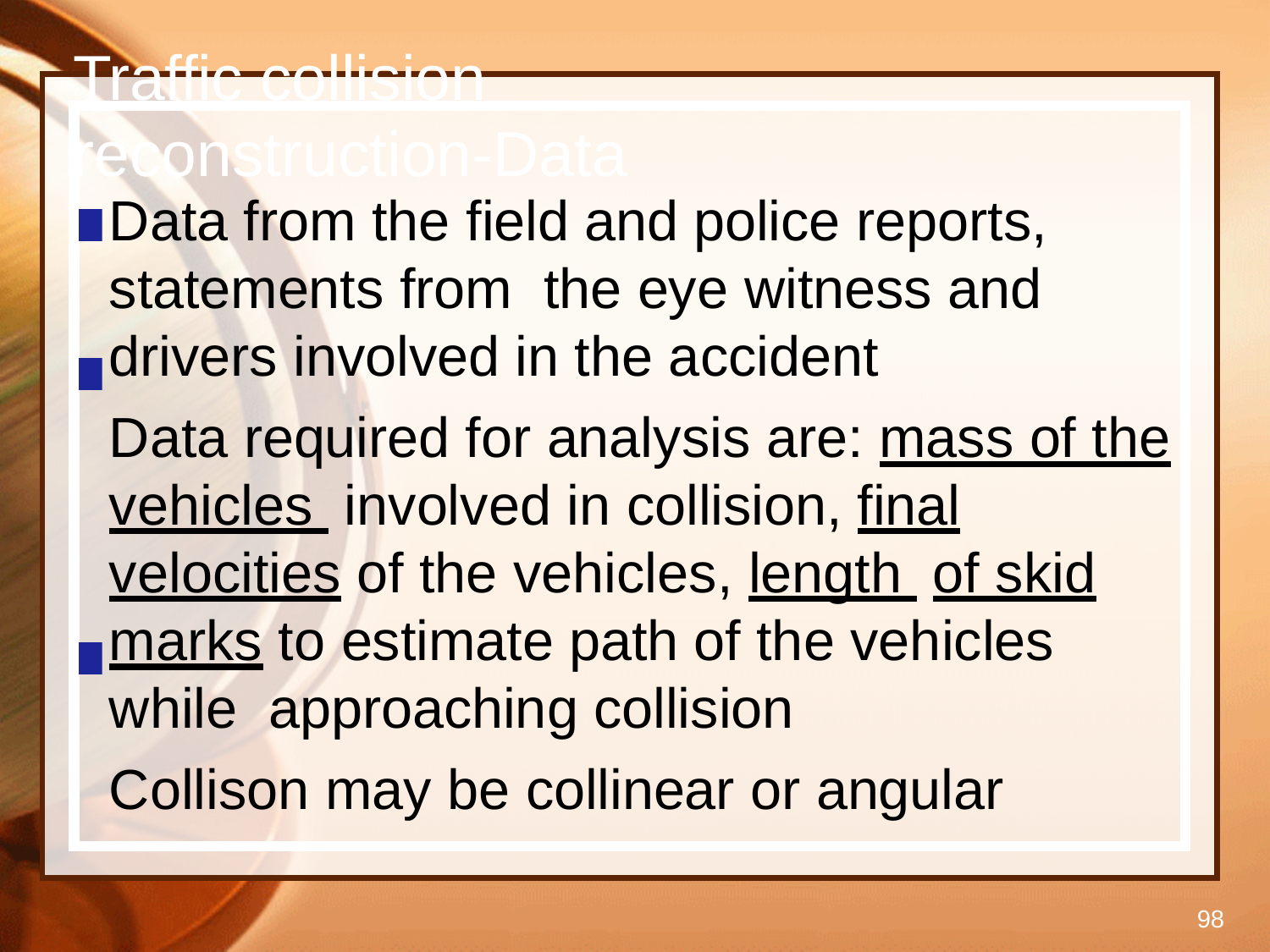

# Traffic collision reconstruction-Data
Data from the field and police reports, statements from  the eye witness and drivers involved in the accident
Data required for analysis are: mass of the vehicles  involved in collision, final velocities of the vehicles, length  of skid marks to estimate path of the vehicles while  approaching collision
Collison may be collinear or angular

98